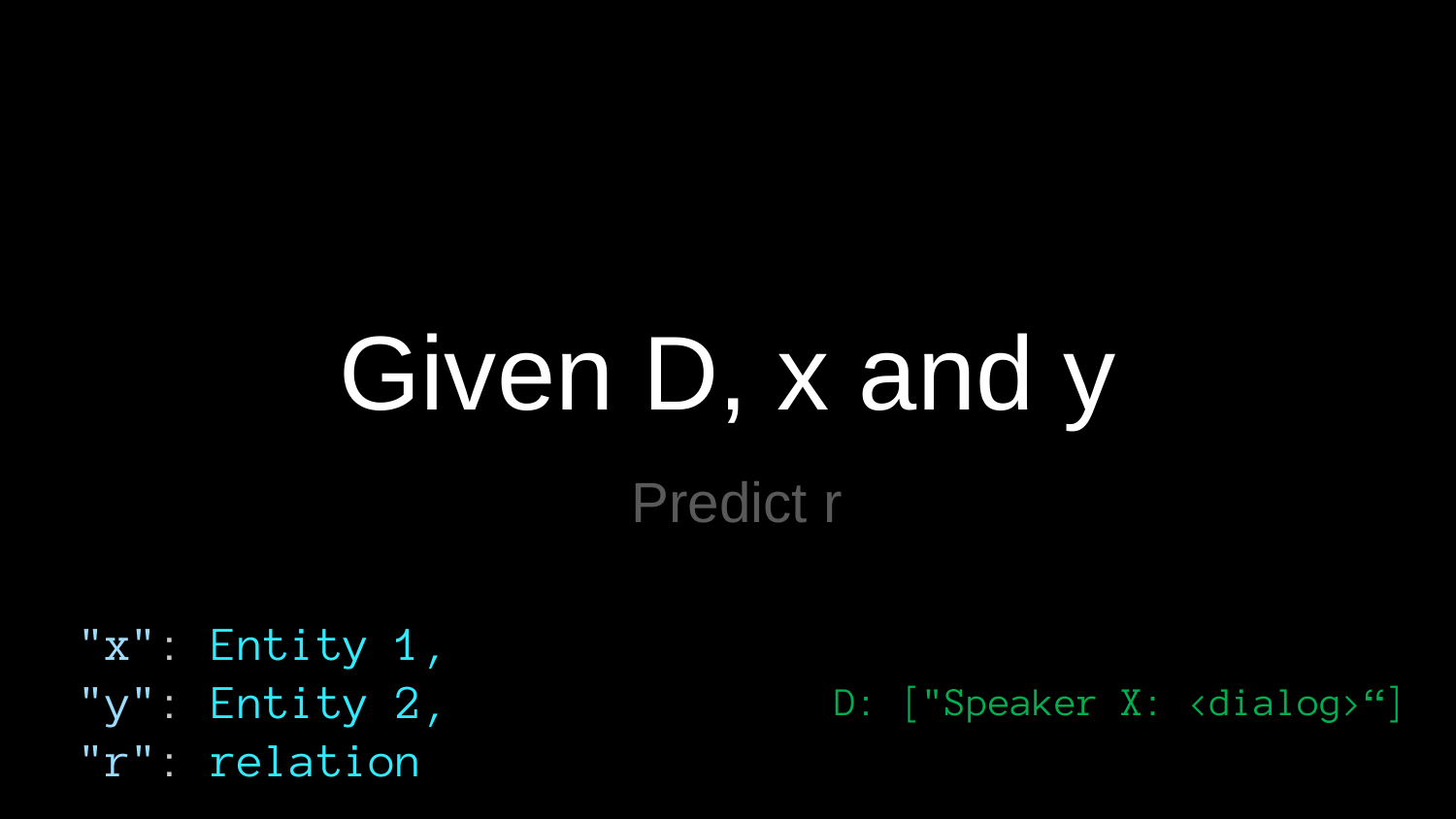

# Given D, x and y
Predict r
    "x": Entity 1,
    "y": Entity 2,
    "r": relation
D: ["Speaker X: <dialog>“]